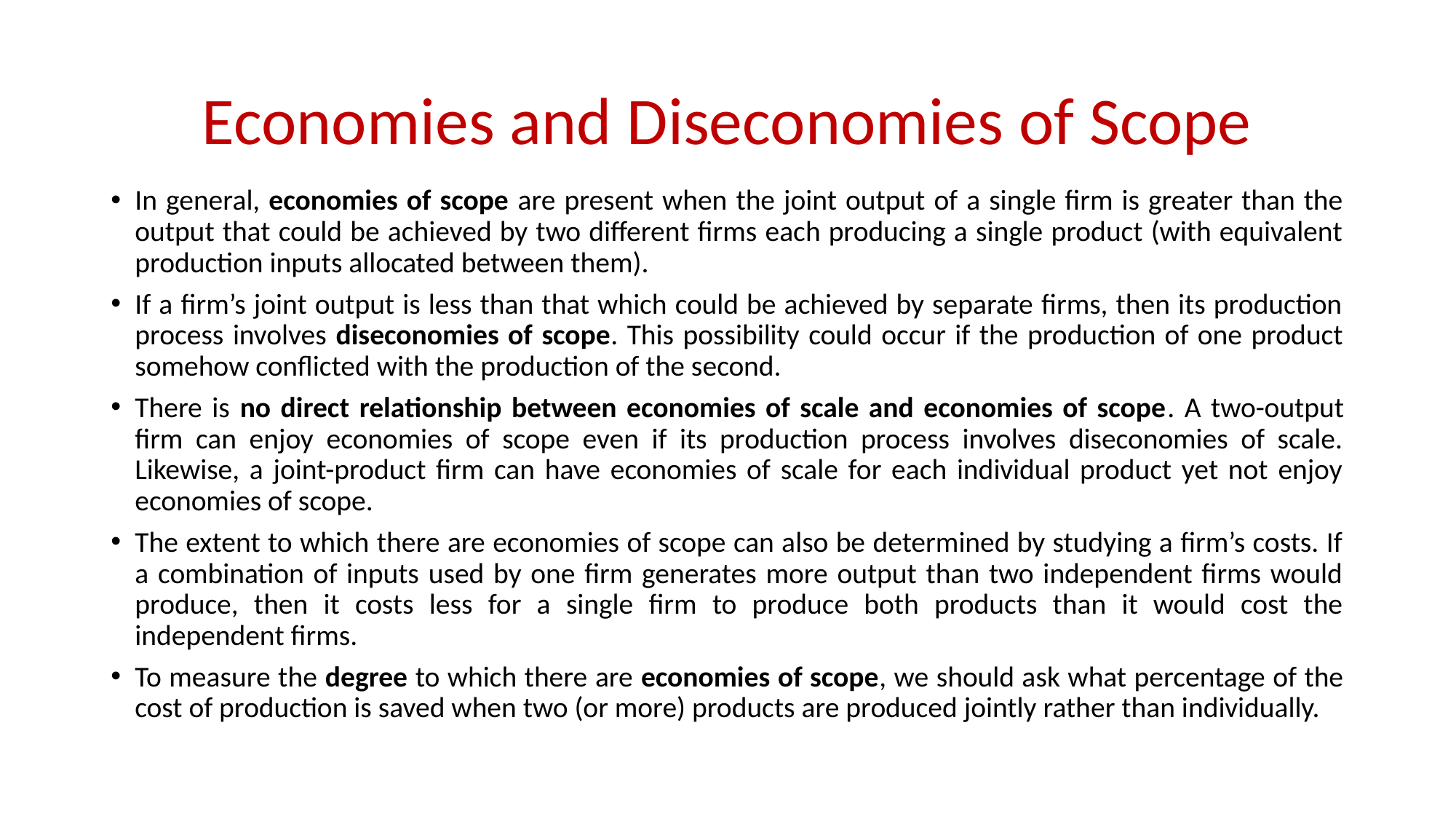

# Economies and Diseconomies of Scope
In general, economies of scope are present when the joint output of a single firm is greater than the output that could be achieved by two different firms each producing a single product (with equivalent production inputs allocated between them).
If a firm’s joint output is less than that which could be achieved by separate firms, then its production process involves diseconomies of scope. This possibility could occur if the production of one product somehow conflicted with the production of the second.
There is no direct relationship between economies of scale and economies of scope. A two-output firm can enjoy economies of scope even if its production process involves diseconomies of scale. Likewise, a joint-product firm can have economies of scale for each individual product yet not enjoy economies of scope.
The extent to which there are economies of scope can also be determined by studying a firm’s costs. If a combination of inputs used by one firm generates more output than two independent firms would produce, then it costs less for a single firm to produce both products than it would cost the independent firms.
To measure the degree to which there are economies of scope, we should ask what percentage of the cost of production is saved when two (or more) products are produced jointly rather than individually.